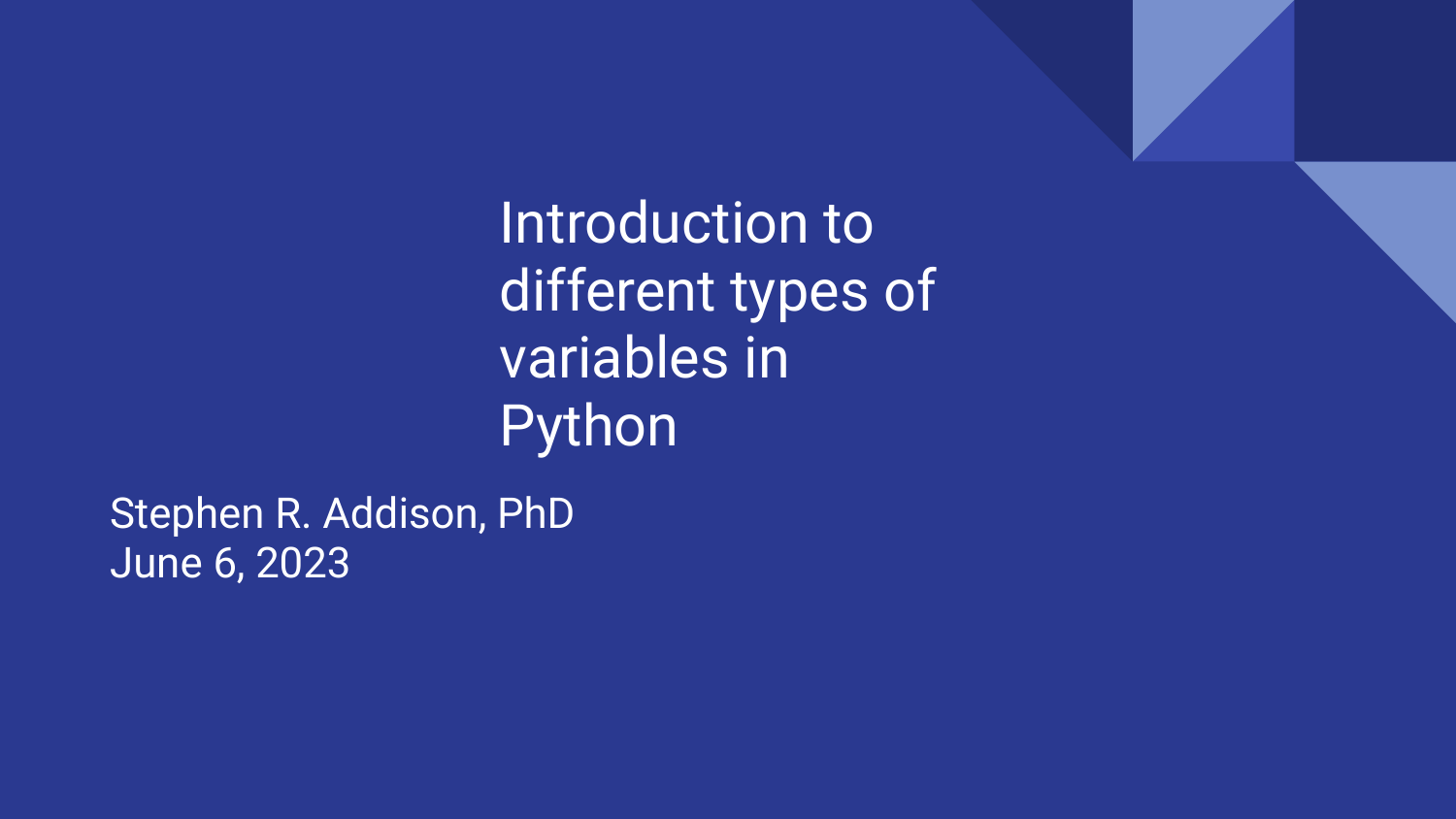

# Introduction to different types of variables in Python
Stephen R. Addison, PhD
June 6, 2023